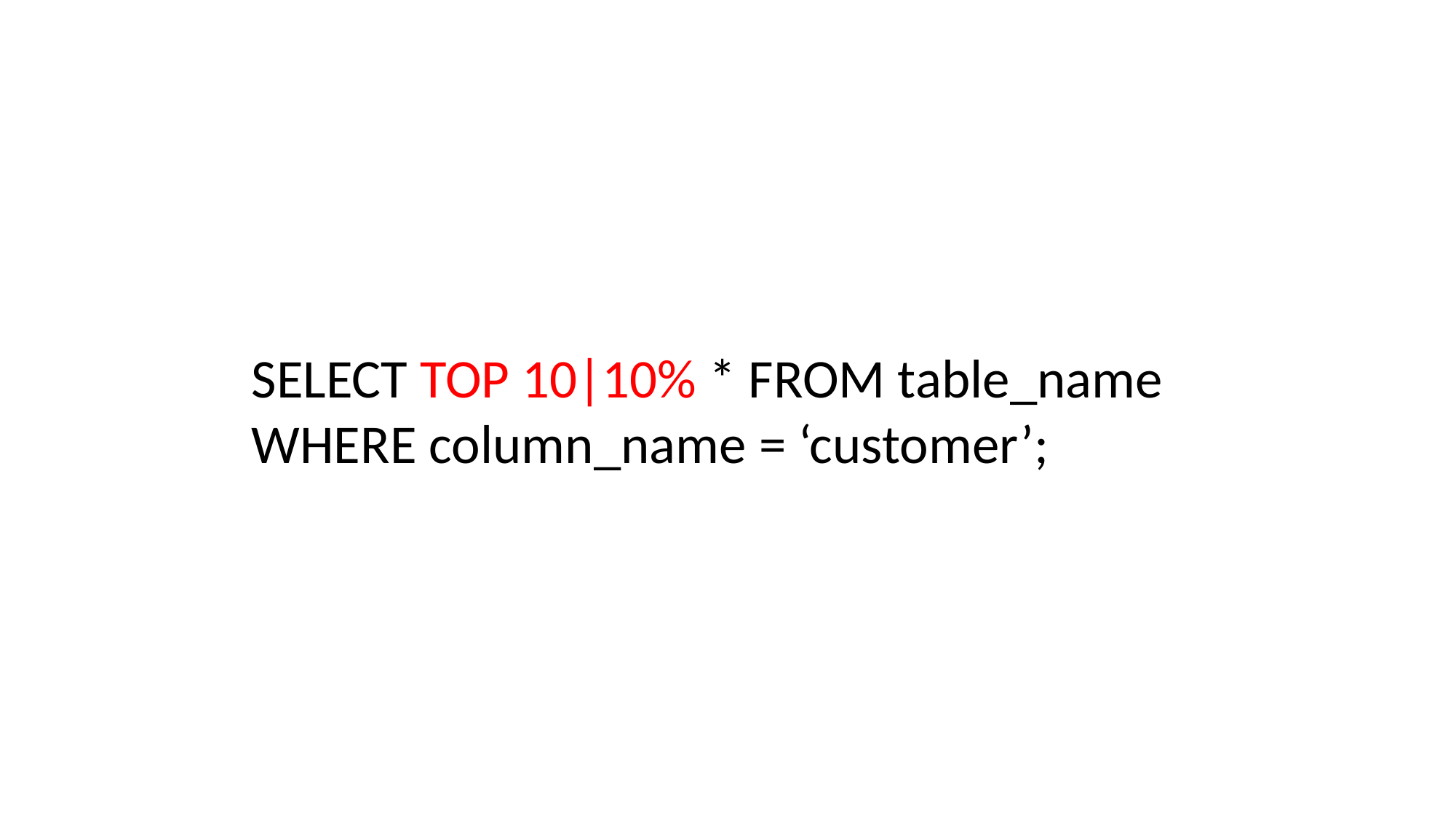

SELECT TOP 10|10% * FROM table_name
WHERE column_name = ‘customer’;